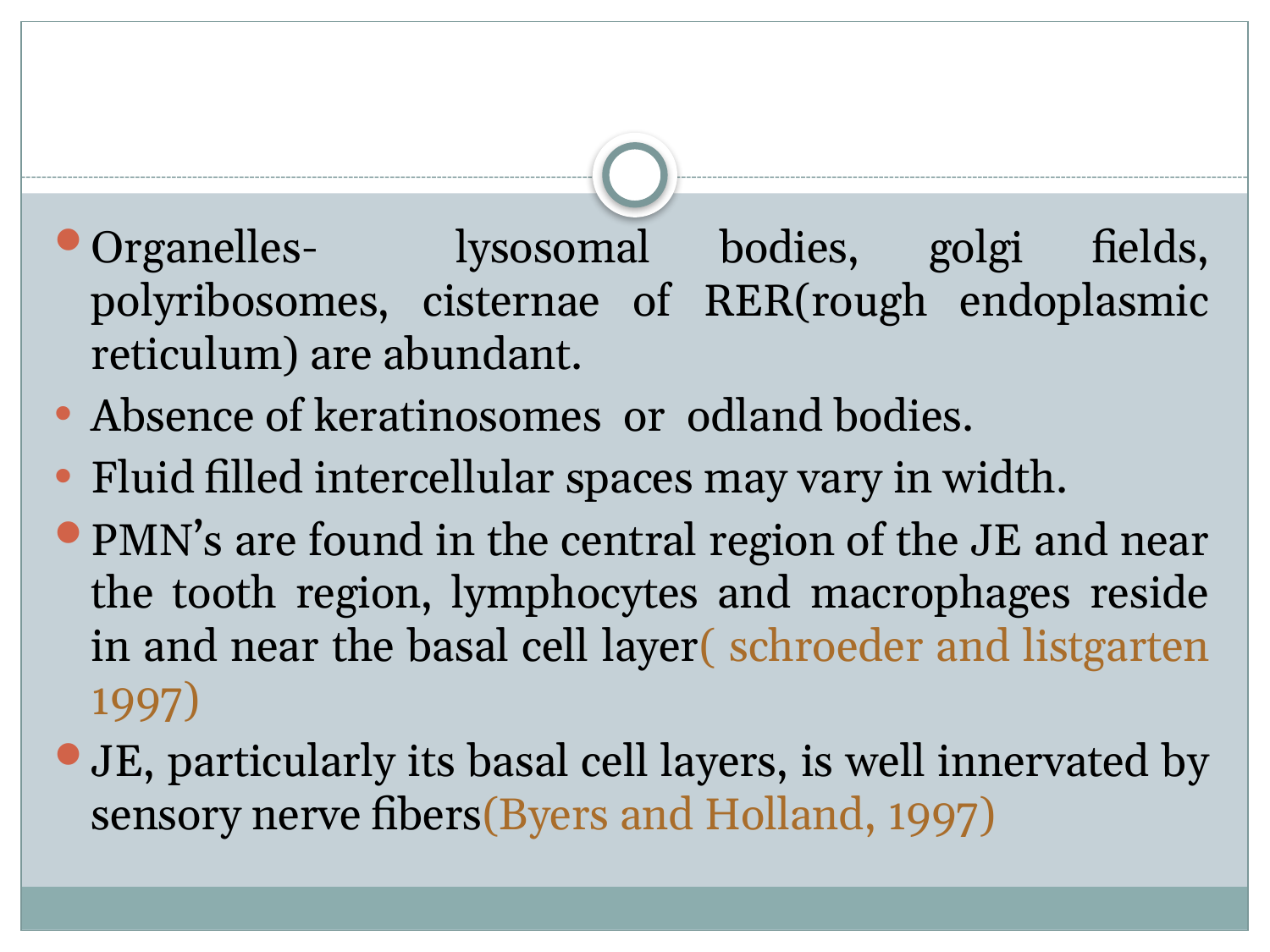

#
Organelles-  lysosomal bodies, golgi fields, polyribosomes, cisternae of RER(rough endoplasmic reticulum) are abundant.
Absence of keratinosomes  or  odland bodies.
Fluid filled intercellular spaces may vary in width.
PMN’s are found in the central region of the JE and near the tooth region, lymphocytes and macrophages reside in and near the basal cell layer( schroeder and listgarten 1997)
JE, particularly its basal cell layers, is well innervated by sensory nerve fibers(Byers and Holland, 1997)